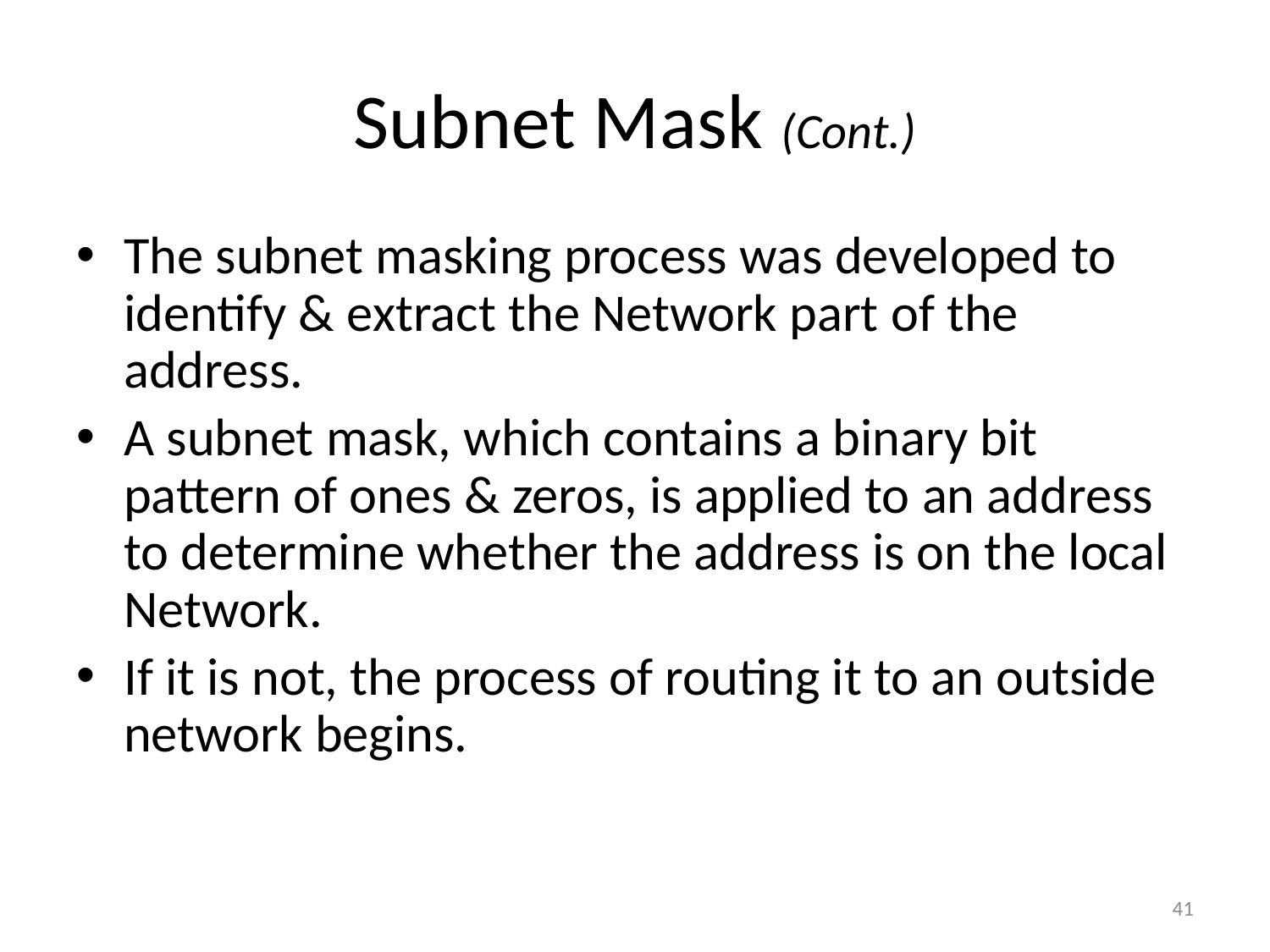

# Subnet Mask (Cont.)
The subnet masking process was developed to identify & extract the Network part of the address.
A subnet mask, which contains a binary bit pattern of ones & zeros, is applied to an address to determine whether the address is on the local Network.
If it is not, the process of routing it to an outside network begins.

41